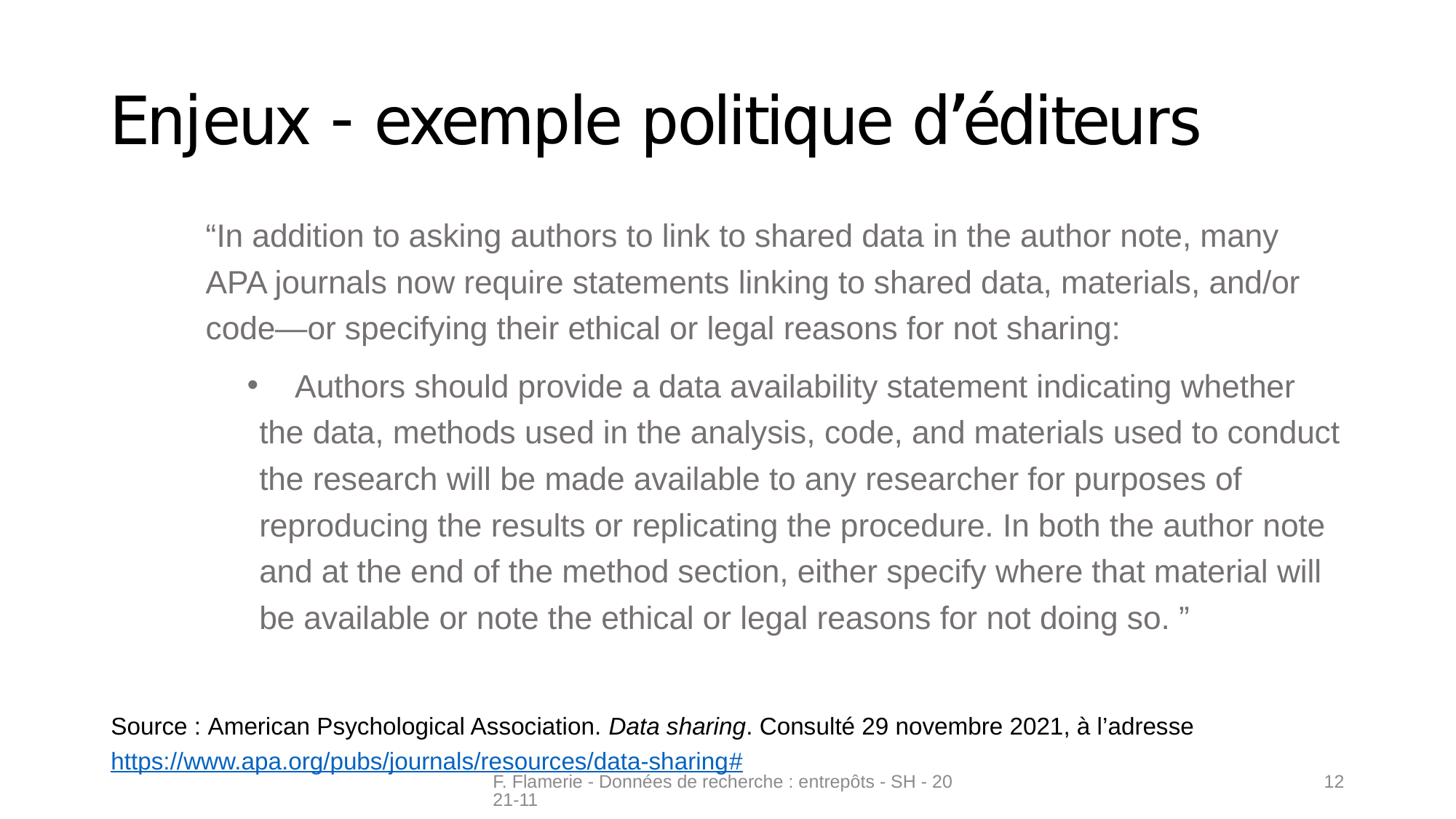

# Enjeux - exemple politique d’éditeurs
“In addition to asking authors to link to shared data in the author note, many APA journals now require statements linking to shared data, materials, and/or code—or specifying their ethical or legal reasons for not sharing:
    Authors should provide a data availability statement indicating whether the data, methods used in the analysis, code, and materials used to conduct the research will be made available to any researcher for purposes of reproducing the results or replicating the procedure. In both the author note and at the end of the method section, either specify where that material will be available or note the ethical or legal reasons for not doing so. ”

Source : American Psychological Association. Data sharing. Consulté 29 novembre 2021, à l’adresse https://www.apa.org/pubs/journals/resources/data-sharing#
F. Flamerie - Données de recherche : entrepôts - SH - 2021-11
12